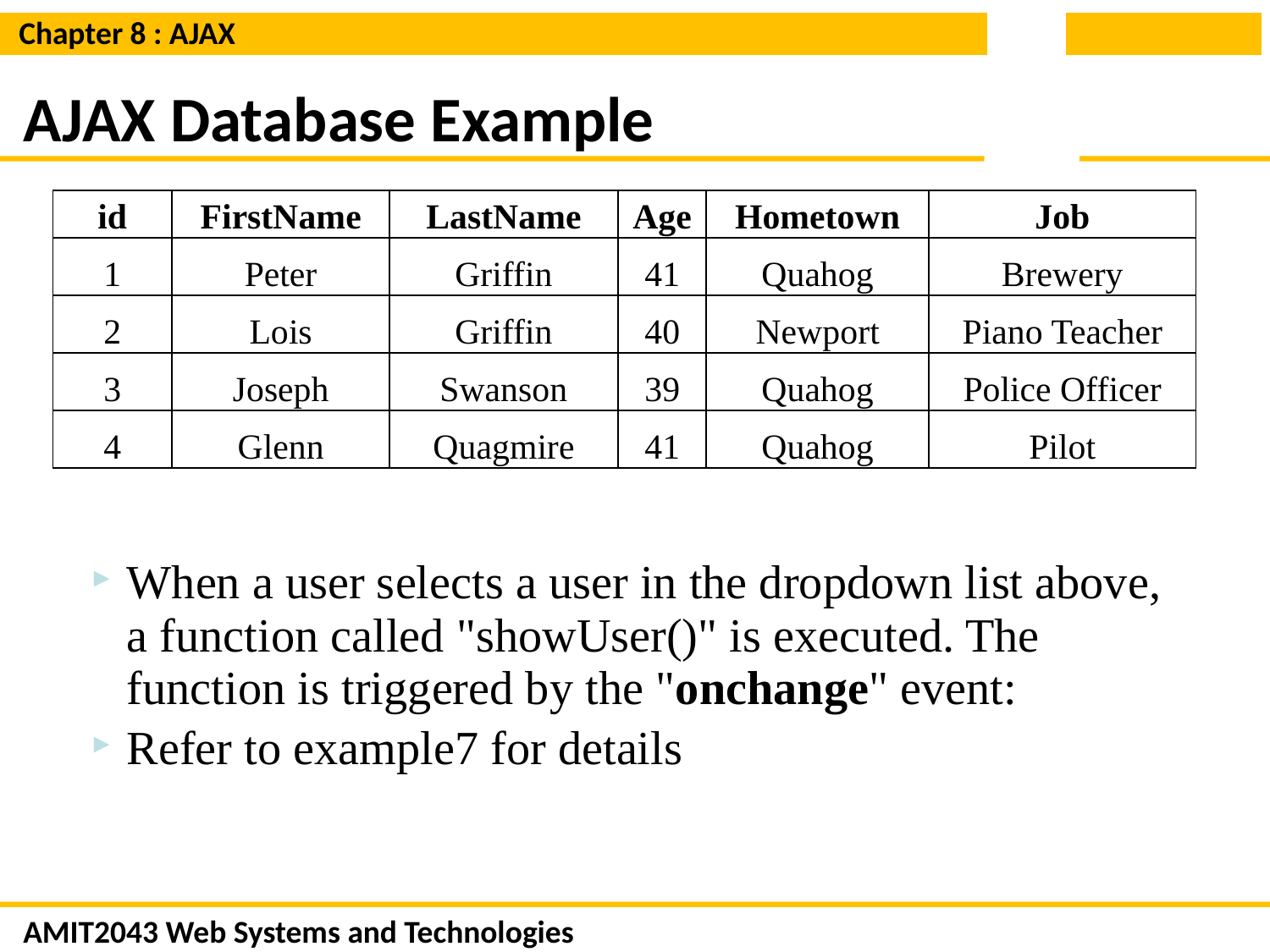

# AJAX Database Example
| id | FirstName | LastName | Age | Hometown | Job |
| --- | --- | --- | --- | --- | --- |
| 1 | Peter | Griffin | 41 | Quahog | Brewery |
| 2 | Lois | Griffin | 40 | Newport | Piano Teacher |
| 3 | Joseph | Swanson | 39 | Quahog | Police Officer |
| 4 | Glenn | Quagmire | 41 | Quahog | Pilot |
When a user selects a user in the dropdown list above, a function called "showUser()" is executed. The function is triggered by the "onchange" event:
Refer to example7 for details